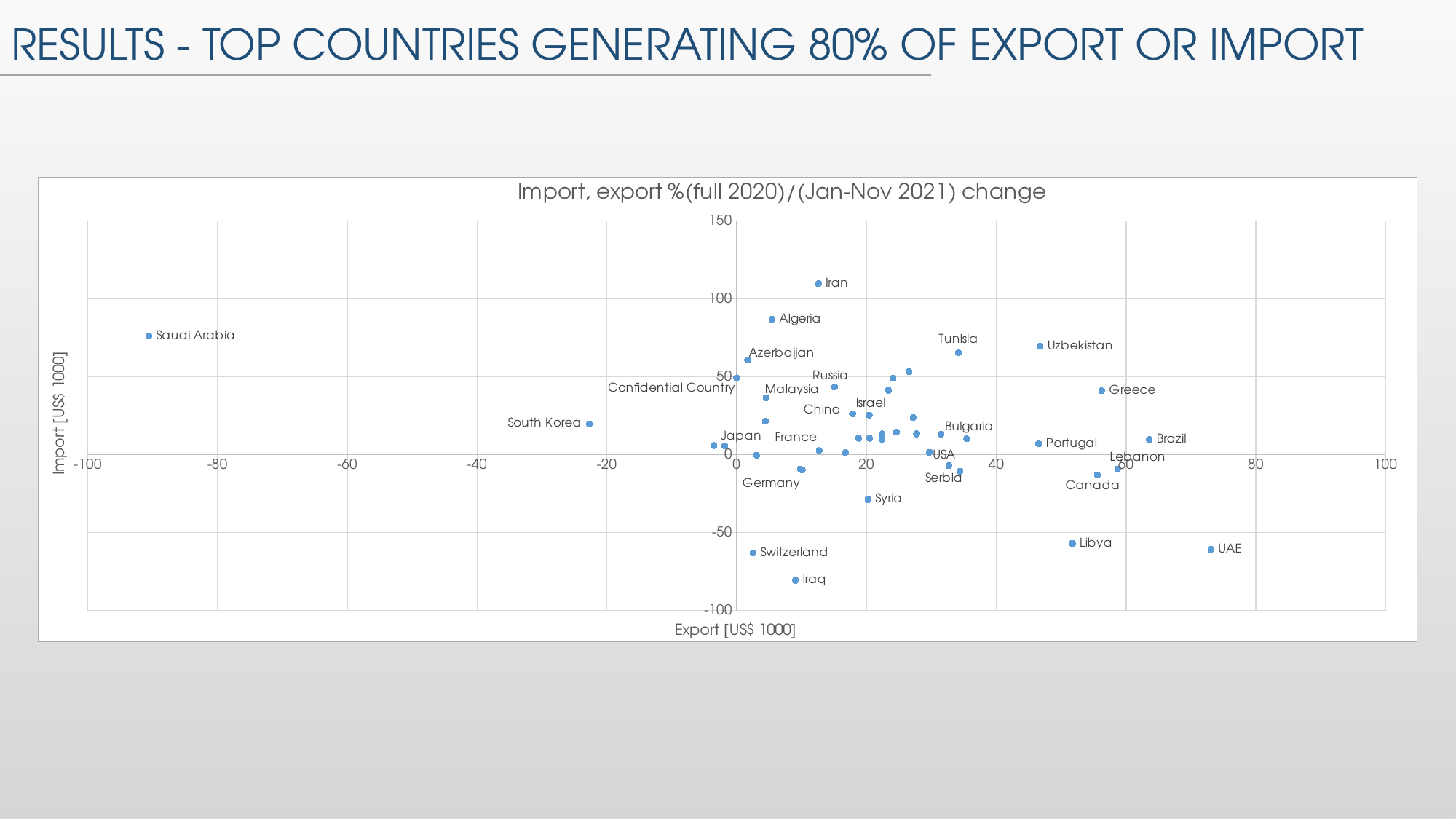

# Results - top countries generating 80% of export or import

### Chart: Import, export %(full 2020)/(Jan-Nov 2021) change

| Category |  |
|---|---|